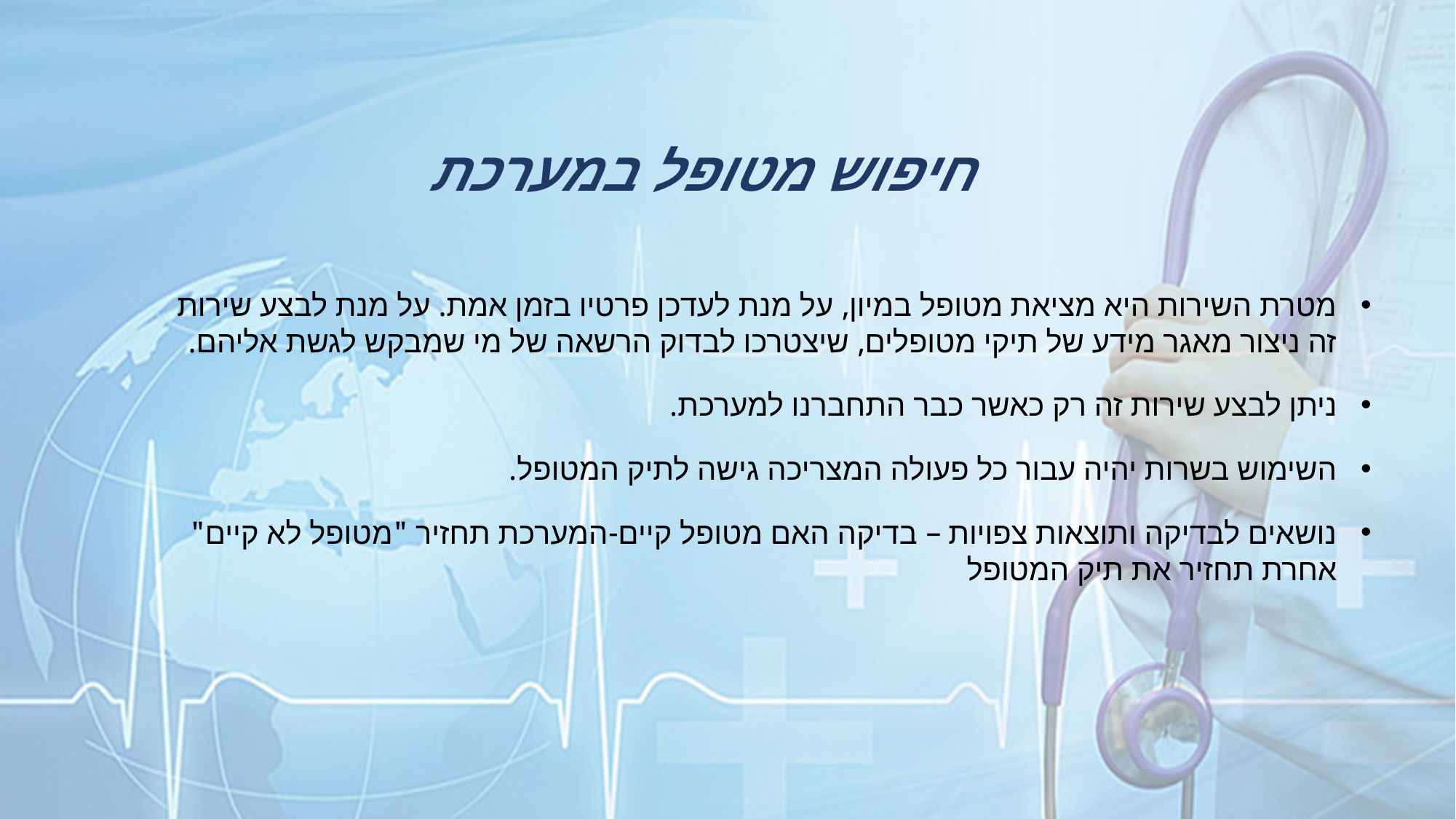

חיפוש מטופל במערכת

מטרת השירות היא מציאת מטופל במיון, על מנת לעדכן פרטיו בזמן אמת. על מנת לבצע שירות זה ניצור מאגר מידע של תיקי מטופלים, שיצטרכו לבדוק הרשאה של מי שמבקש לגשת אליהם.
ניתן לבצע שירות זה רק כאשר כבר התחברנו למערכת.
השימוש בשרות יהיה עבור כל פעולה המצריכה גישה לתיק המטופל.
נושאים לבדיקה ותוצאות צפויות – בדיקה האם מטופל קיים-המערכת תחזיר "מטופל לא קיים" אחרת תחזיר את תיק המטופל